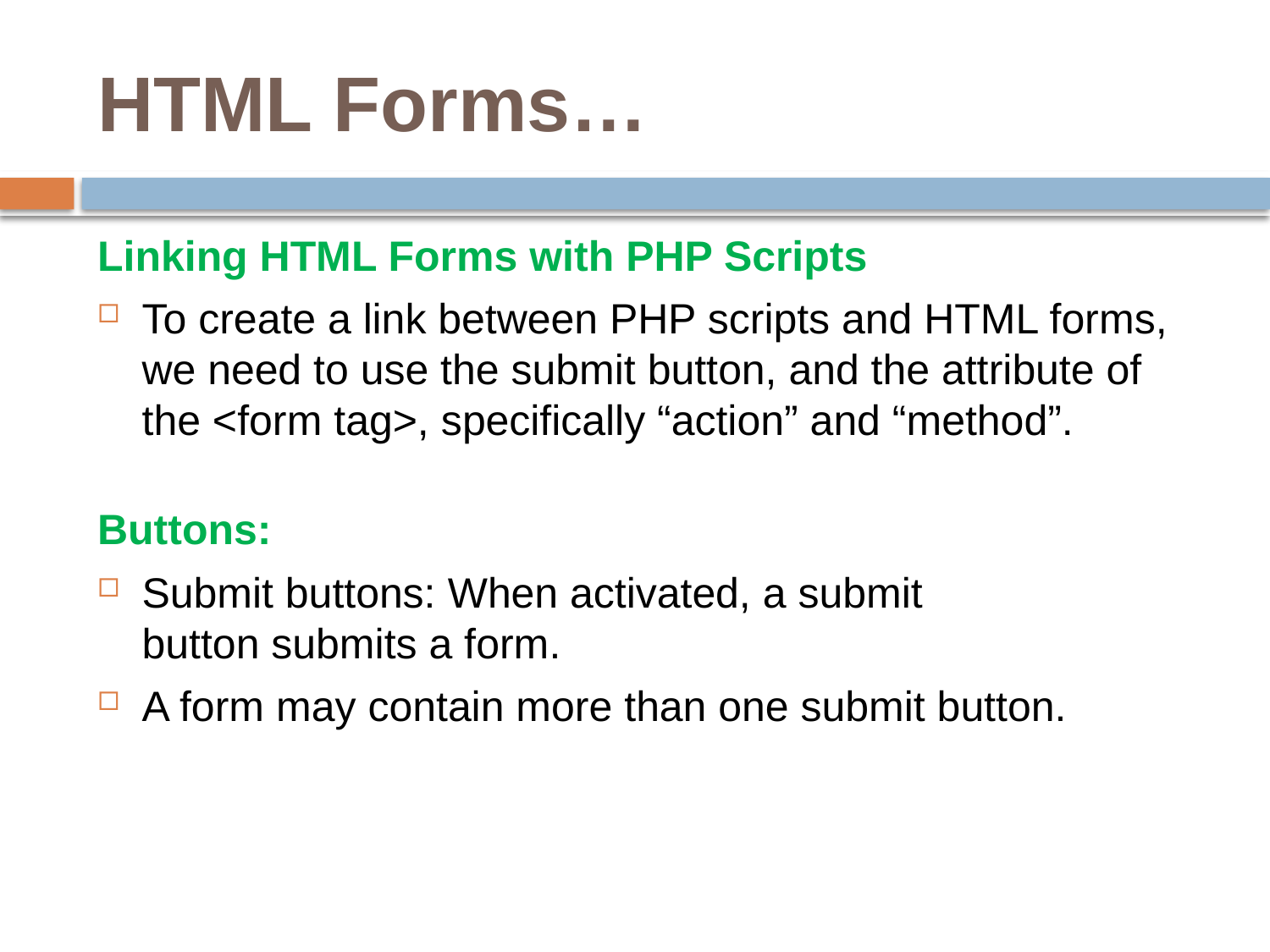

# HTML Forms…
Linking HTML Forms with PHP Scripts
To create a link between PHP scripts and HTML forms, we need to use the submit button, and the attribute of the <form tag>, specifically “action” and “method”.

Buttons:
Submit buttons: When activated, a submit button submits a form.
A form may contain more than one submit button.